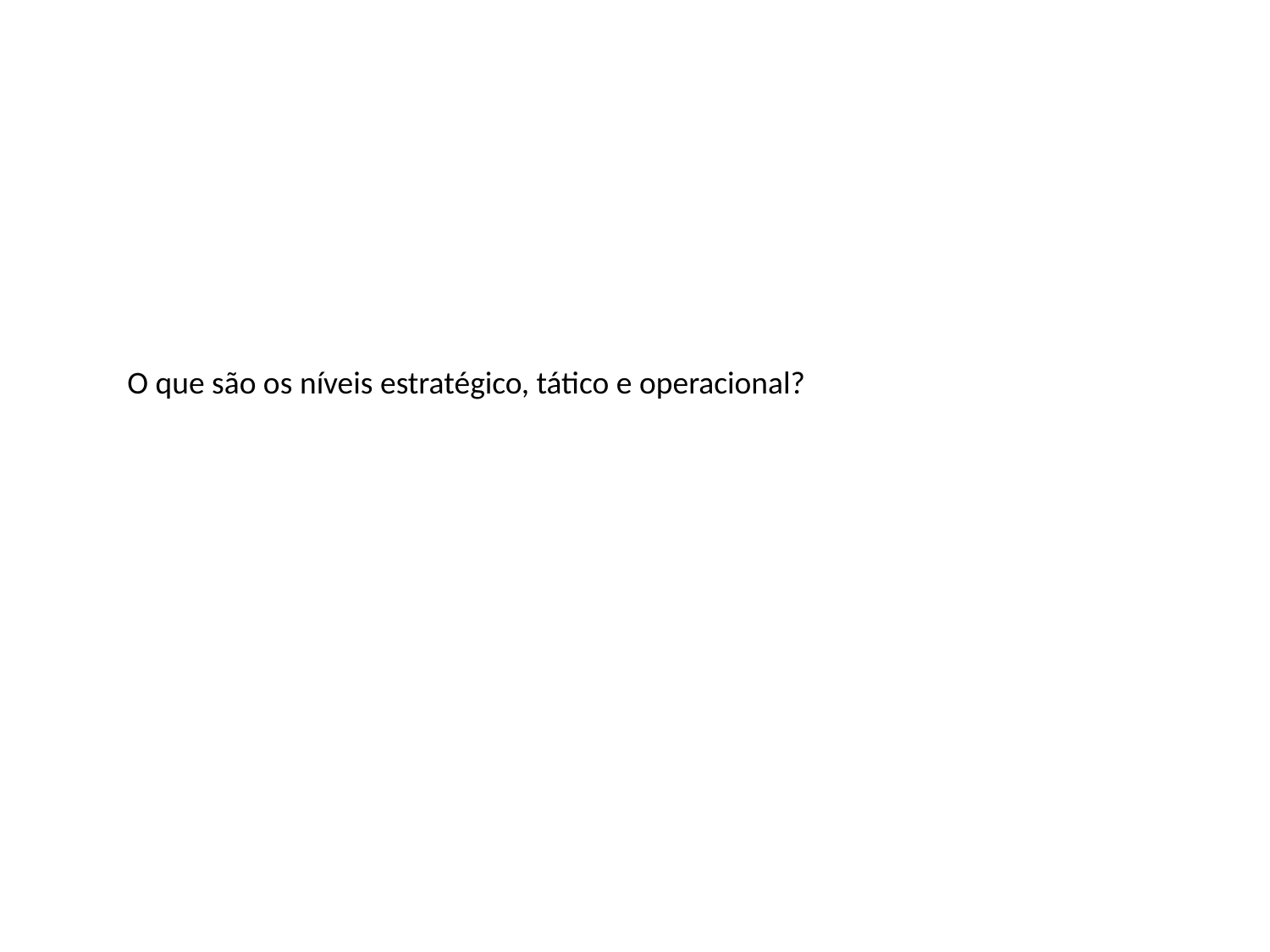

O que são os níveis estratégico, tático e operacional?